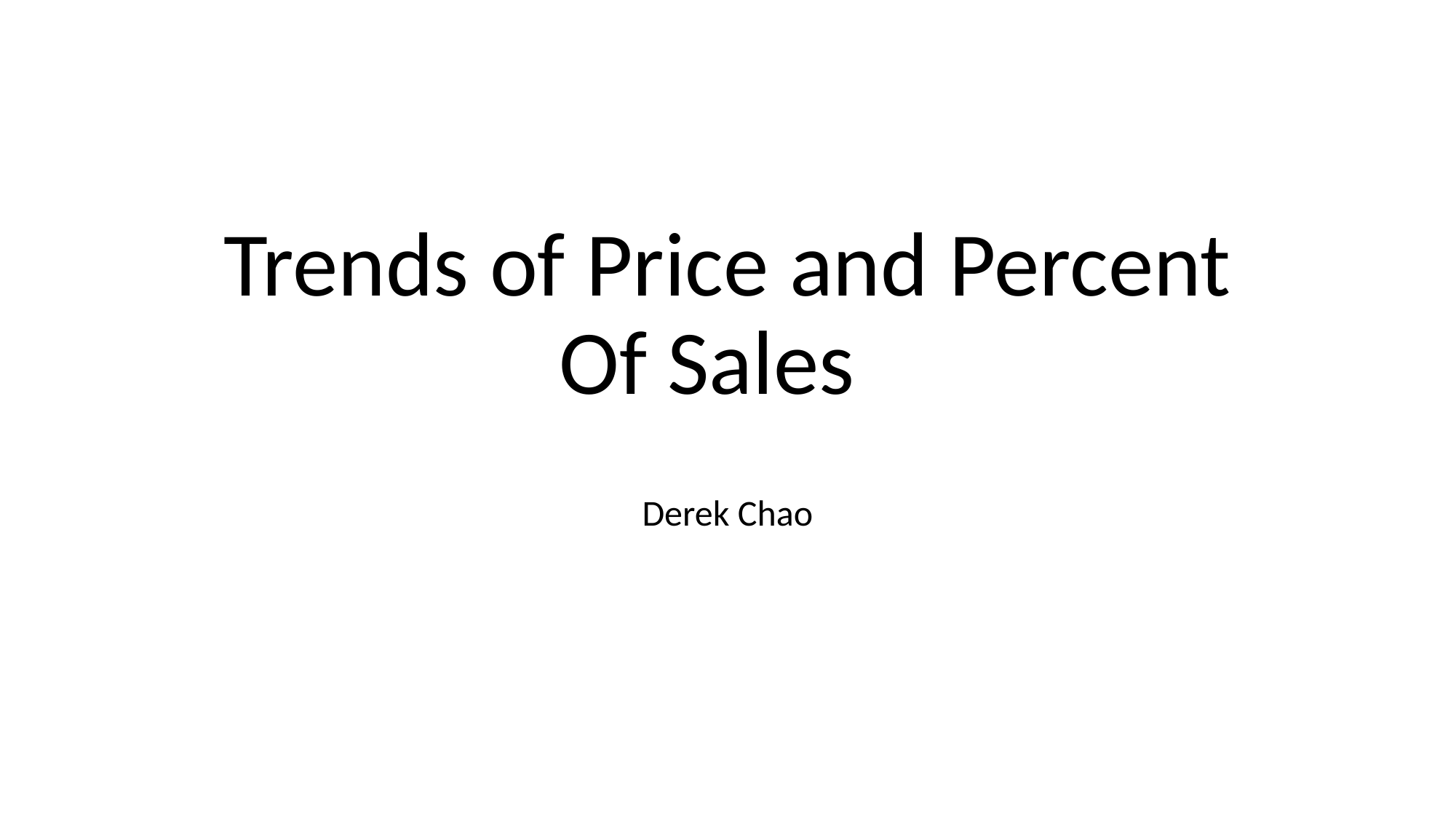

# Trends of Price and Percent Of Sales

Derek Chao